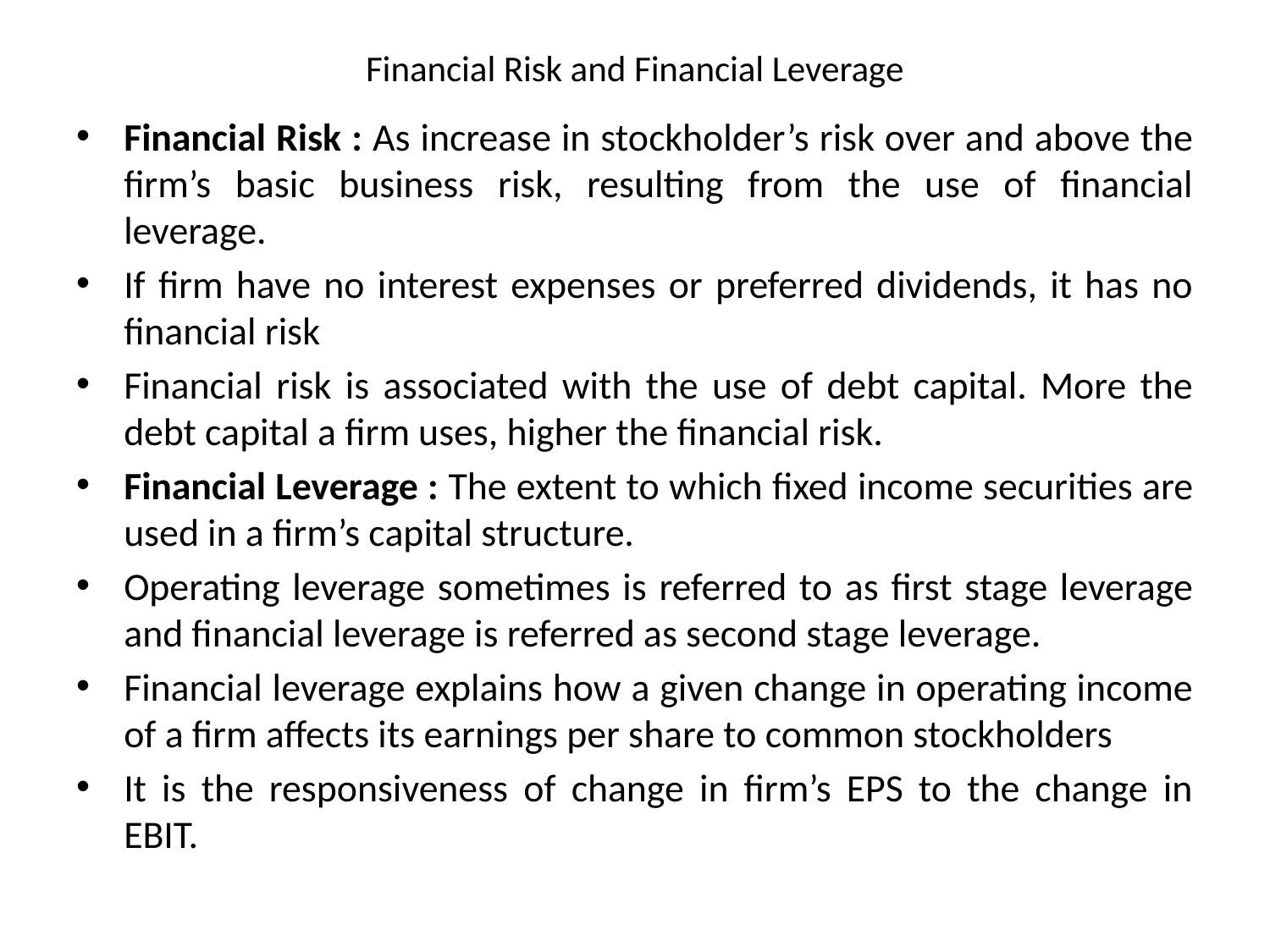

# Financial Risk and Financial Leverage
Financial Risk : As increase in stockholder’s risk over and above the firm’s basic business risk, resulting from the use of financial leverage.
If firm have no interest expenses or preferred dividends, it has no financial risk
Financial risk is associated with the use of debt capital. More the debt capital a firm uses, higher the financial risk.
Financial Leverage : The extent to which fixed income securities are used in a firm’s capital structure.
Operating leverage sometimes is referred to as first stage leverage and financial leverage is referred as second stage leverage.
Financial leverage explains how a given change in operating income of a firm affects its earnings per share to common stockholders
It is the responsiveness of change in firm’s EPS to the change in EBIT.